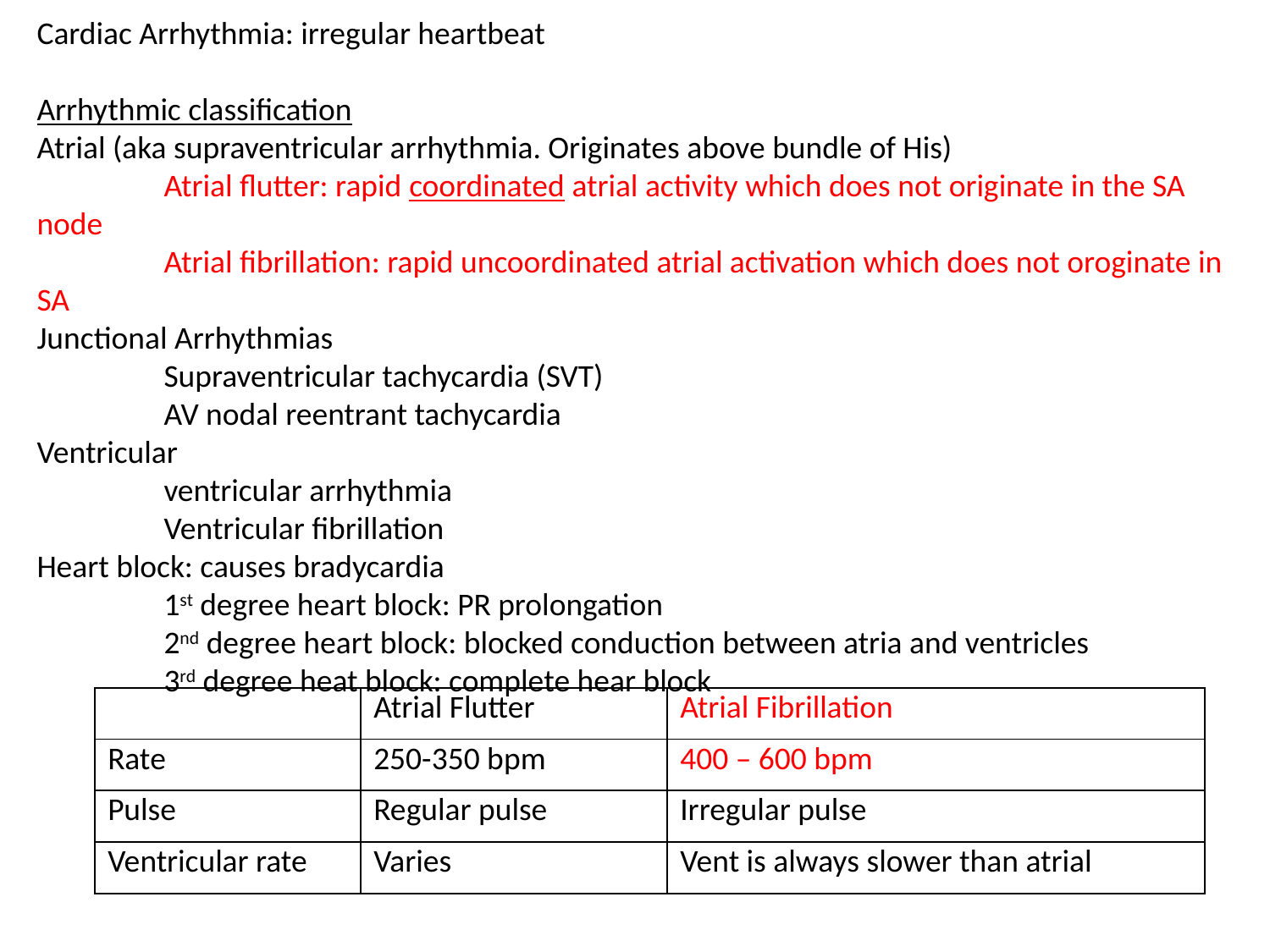

Cardiac Arrhythmia: irregular heartbeat

Arrhythmic classification
Atrial (aka supraventricular arrhythmia. Originates above bundle of His)
	Atrial flutter: rapid coordinated atrial activity which does not originate in the SA node
	Atrial fibrillation: rapid uncoordinated atrial activation which does not oroginate in SA
Junctional Arrhythmias
	Supraventricular tachycardia (SVT)
	AV nodal reentrant tachycardia
Ventricular
	ventricular arrhythmia
	Ventricular fibrillation
Heart block: causes bradycardia
	1st degree heart block: PR prolongation
	2nd degree heart block: blocked conduction between atria and ventricles
	3rd degree heat block: complete hear block
|  | Atrial Flutter | Atrial Fibrillation |
| --- | --- | --- |
| Rate | 250-350 bpm | 400 – 600 bpm |
| Pulse | Regular pulse | Irregular pulse |
| Ventricular rate | Varies | Vent is always slower than atrial |